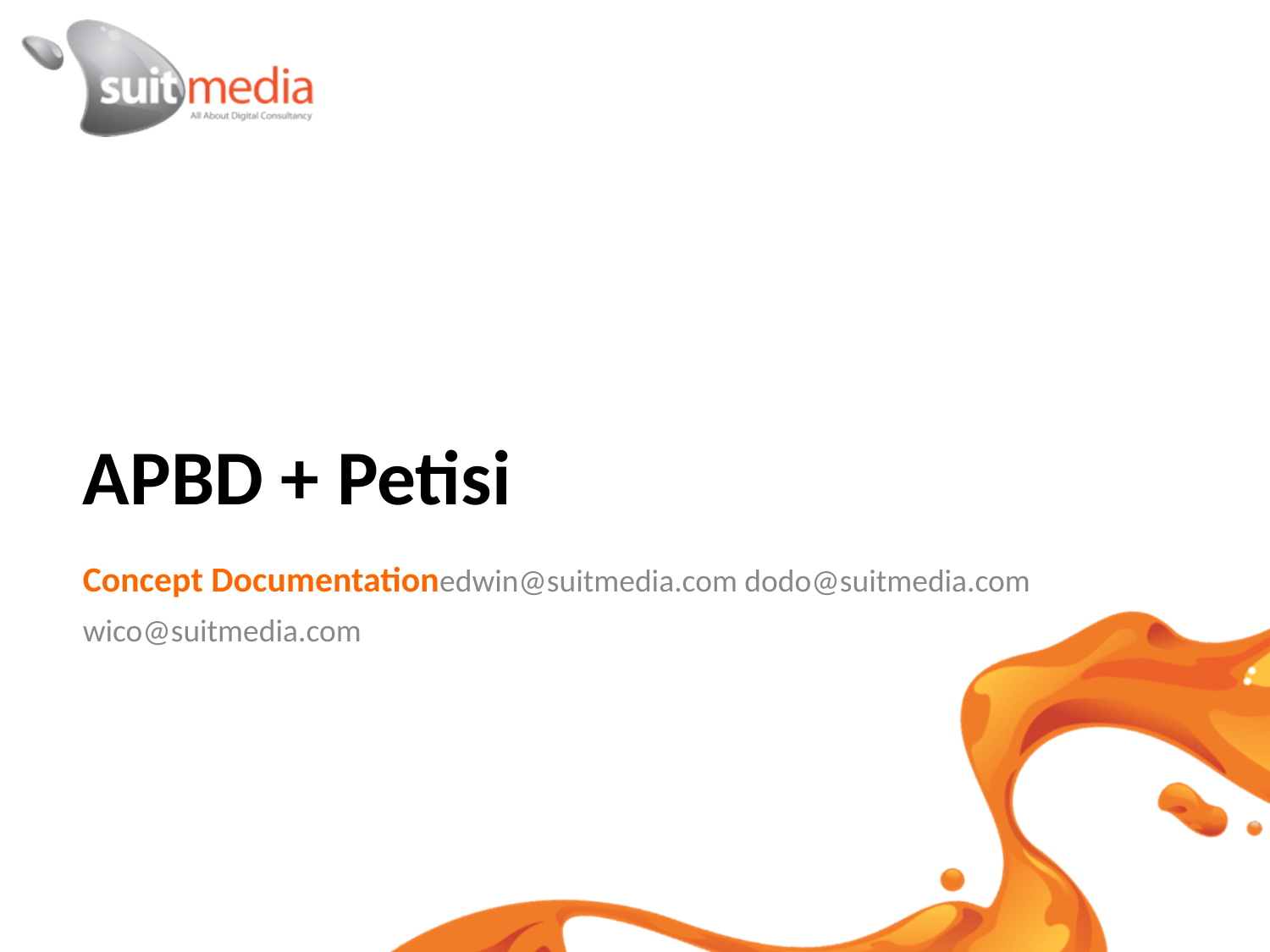

# APBD + Petisi
Concept Documentationedwin@suitmedia.com dodo@suitmedia.com wico@suitmedia.com